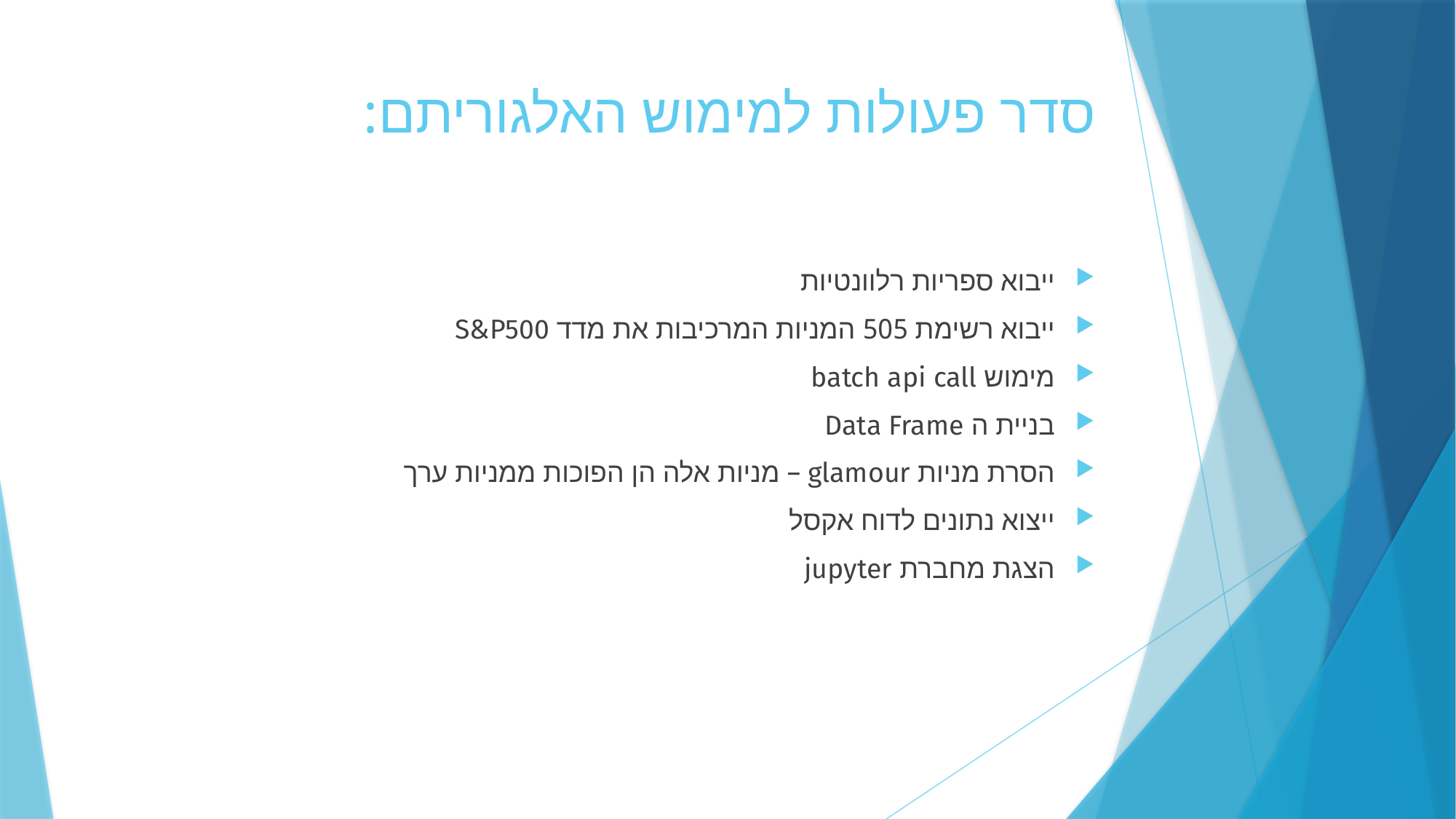

# סדר פעולות למימוש האלגוריתם:
ייבוא ספריות רלוונטיות
ייבוא רשימת 505 המניות המרכיבות את מדד S&P500
מימוש batch api call
בניית ה Data Frame
הסרת מניות glamour – מניות אלה הן הפוכות ממניות ערך
ייצוא נתונים לדוח אקסל
הצגת מחברת jupyter